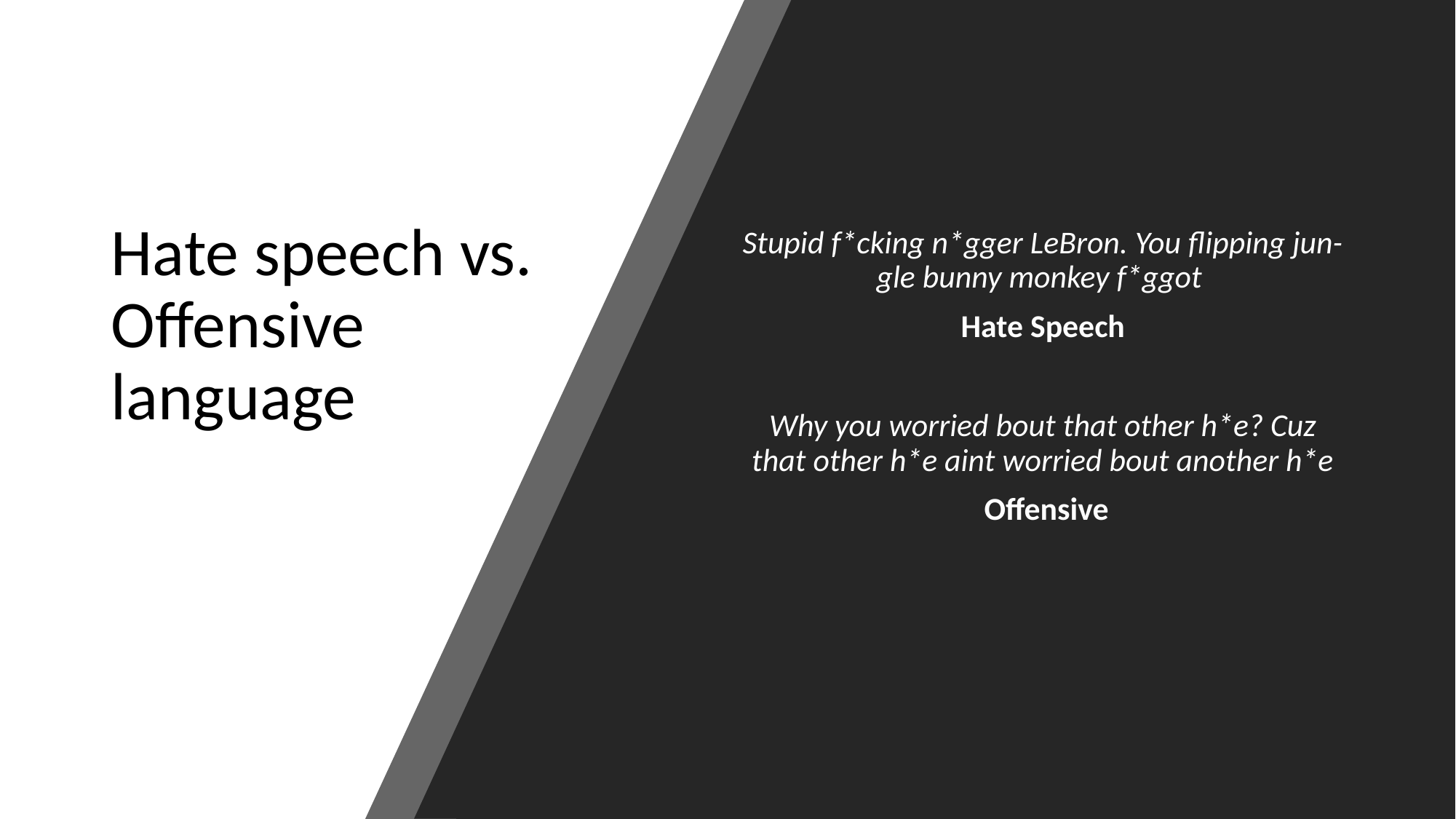

# Hate speech vs. Offensive language
Stupid f*cking n*gger LeBron. You flipping jun-gle bunny monkey f*ggot
Hate Speech

Why you worried bout that other h*e? Cuz that other h*e aint worried bout another h*e
 Offensive